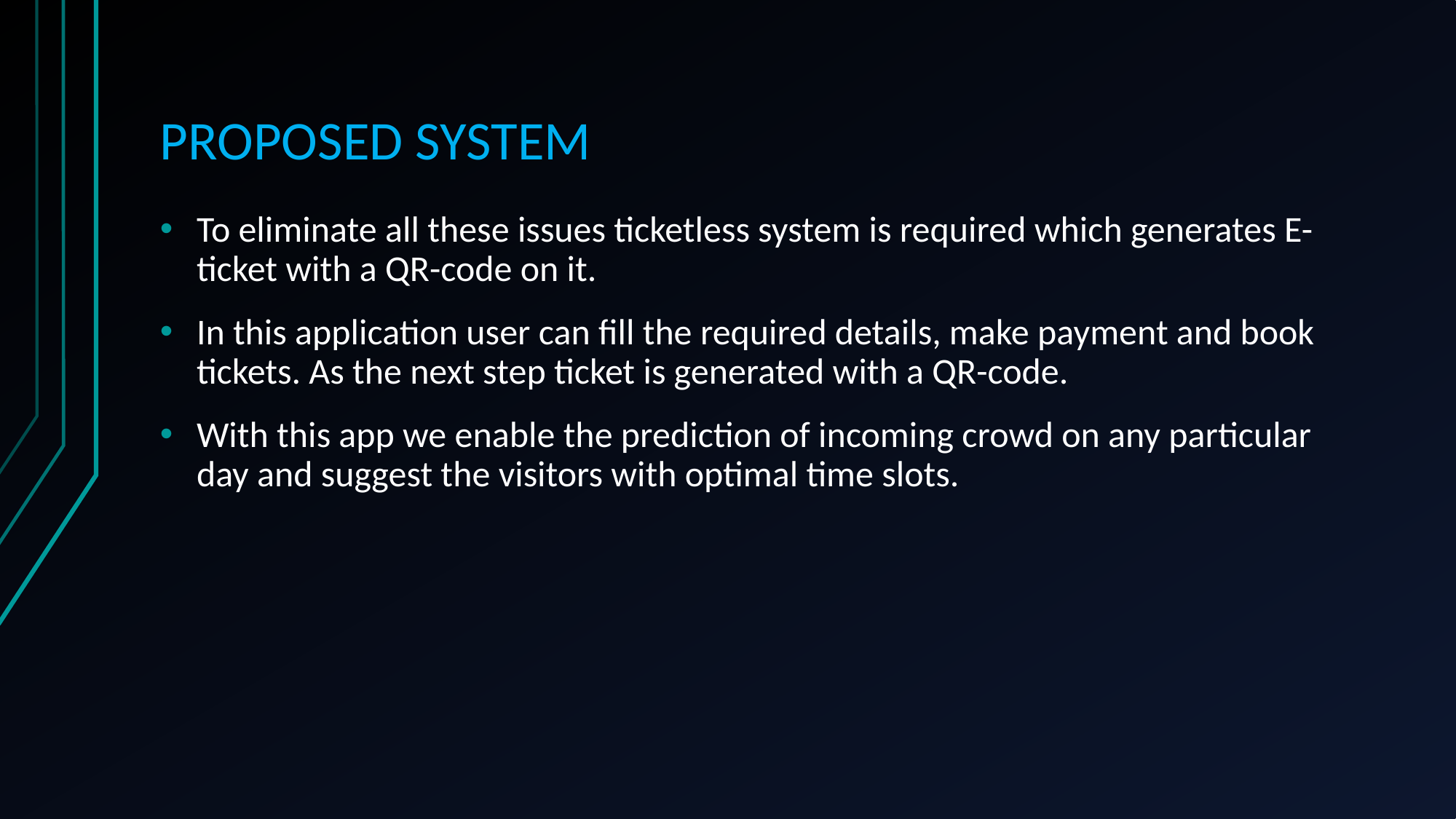

# PROPOSED SYSTEM
To eliminate all these issues ticketless system is required which generates E-ticket with a QR-code on it.
In this application user can fill the required details, make payment and book tickets. As the next step ticket is generated with a QR-code.
With this app we enable the prediction of incoming crowd on any particular day and suggest the visitors with optimal time slots.